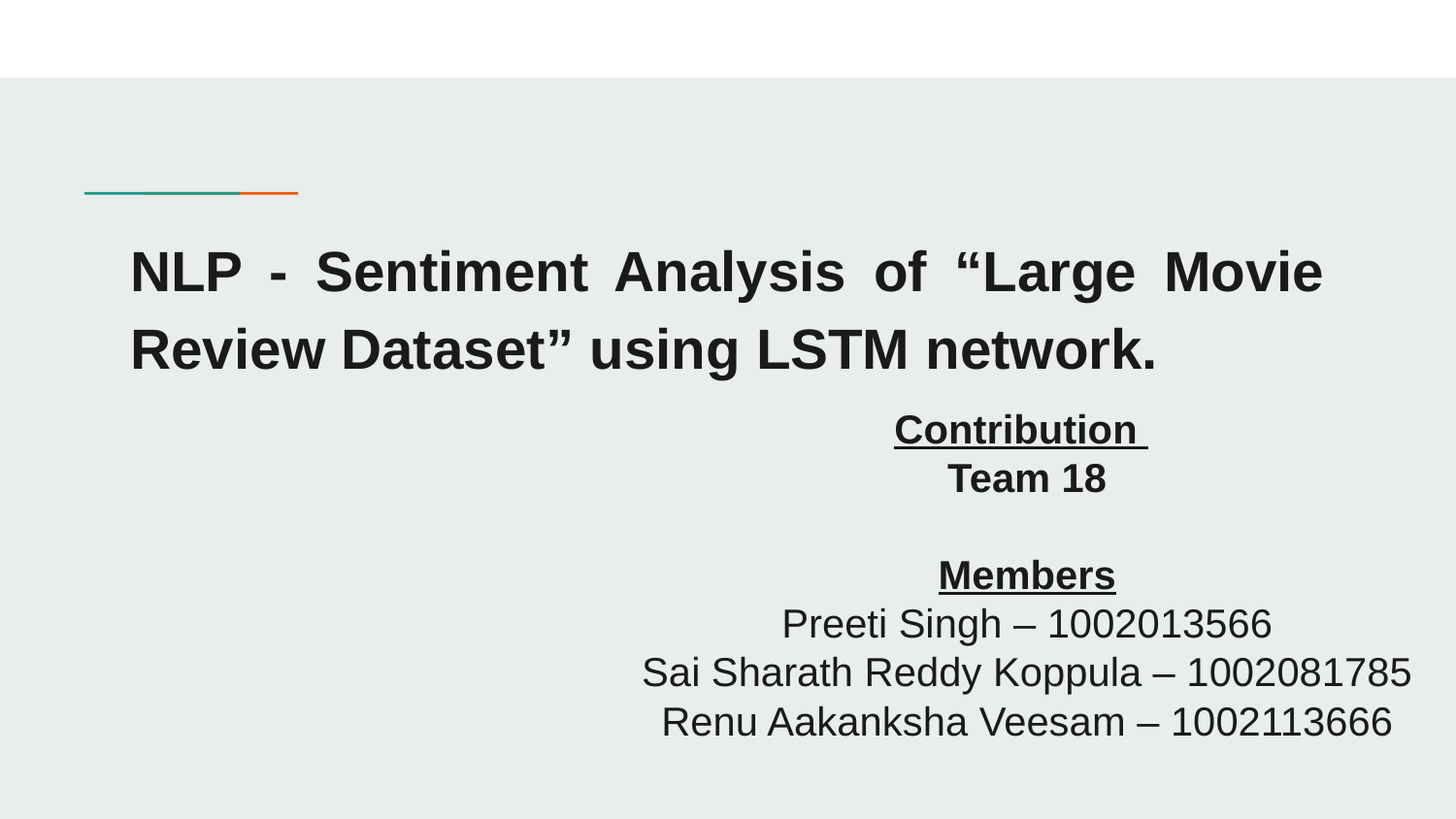

# NLP - Sentiment Analysis of “Large Movie Review Dataset” using LSTM network.
Contribution
Team 18

Members
Preeti Singh – 1002013566
Sai Sharath Reddy Koppula – 1002081785
Renu Aakanksha Veesam – 1002113666